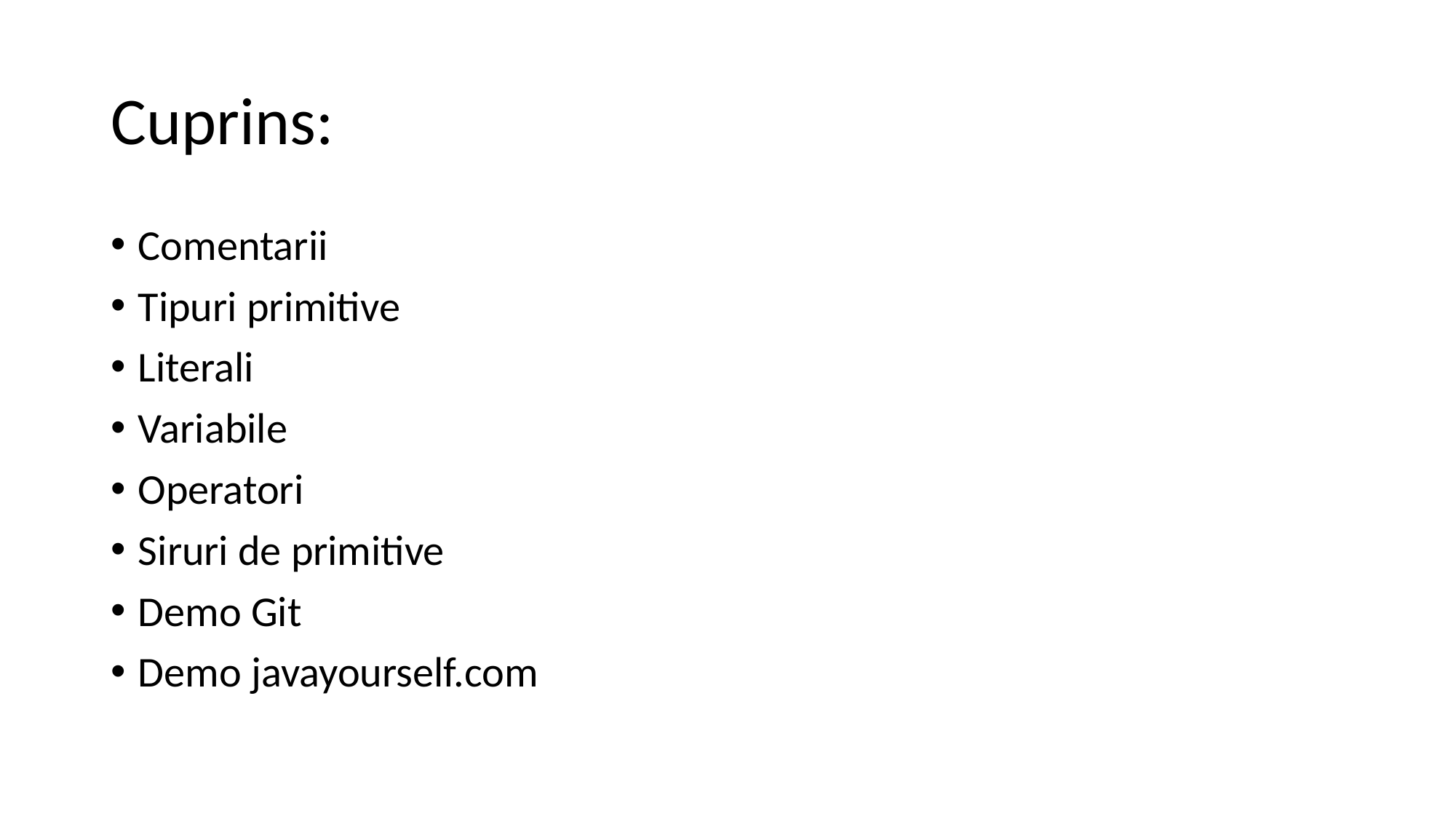

# Cuprins:
Comentarii
Tipuri primitive
Literali
Variabile
Operatori
Siruri de primitive
Demo Git
Demo javayourself.com